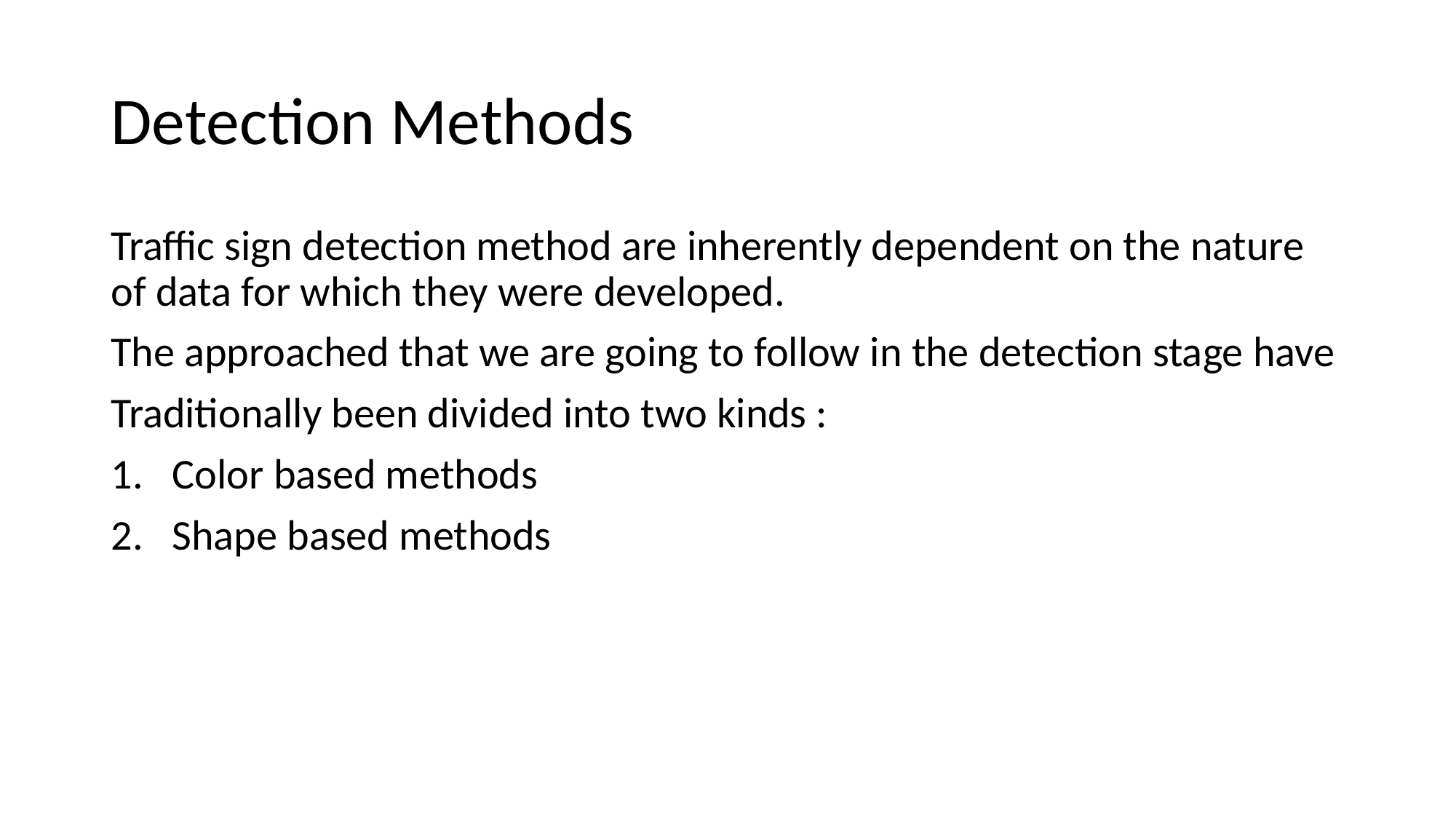

# Detection Methods
Traffic sign detection method are inherently dependent on the nature of data for which they were developed.
The approached that we are going to follow in the detection stage have
Traditionally been divided into two kinds :
Color based methods
Shape based methods